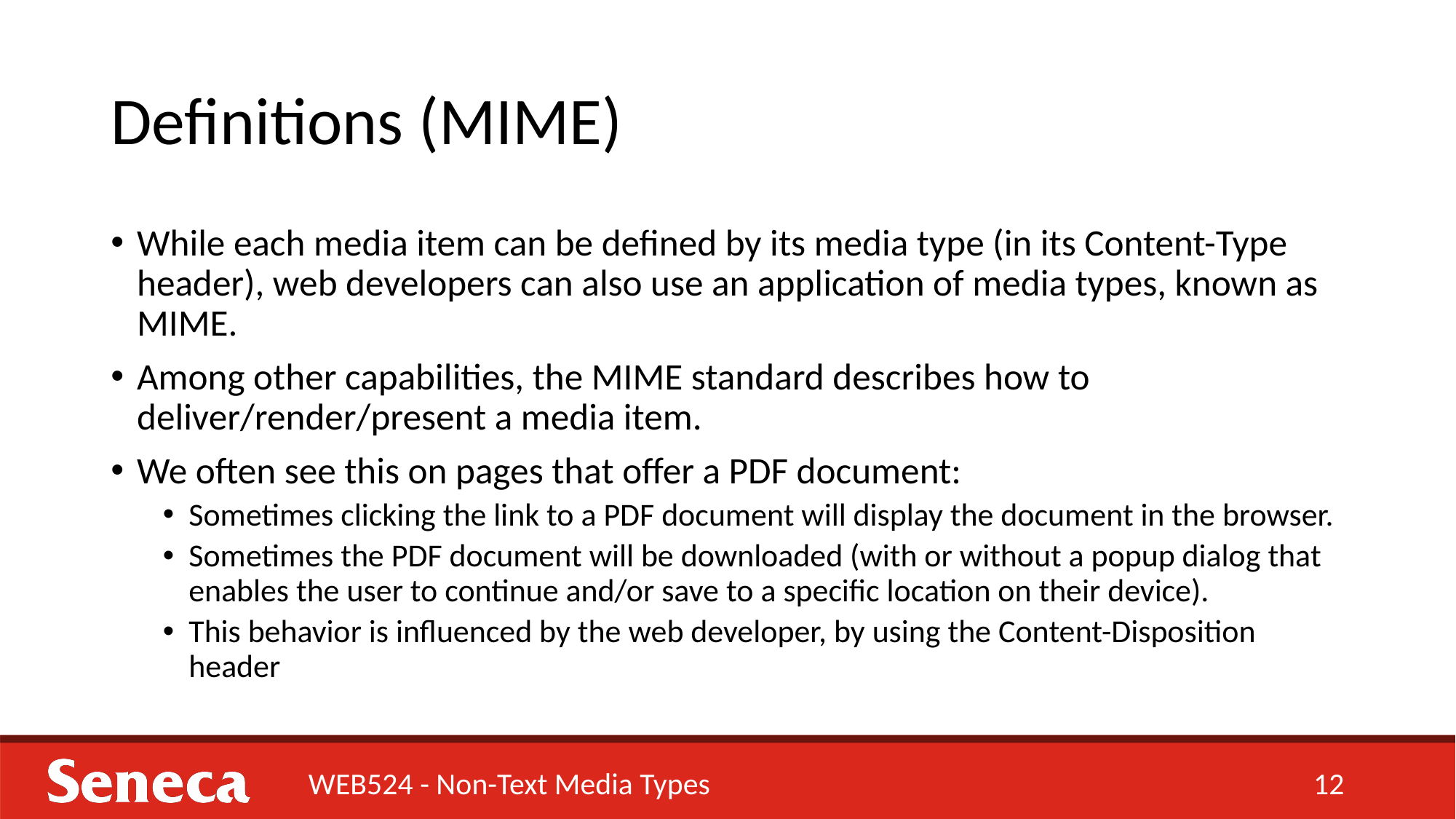

# Definitions (MIME)
While each media item can be defined by its media type (in its Content-Type header), web developers can also use an application of media types, known as MIME.
Among other capabilities, the MIME standard describes how to deliver/render/present a media item.
We often see this on pages that offer a PDF document:
Sometimes clicking the link to a PDF document will display the document in the browser.
Sometimes the PDF document will be downloaded (with or without a popup dialog that enables the user to continue and/or save to a specific location on their device).
This behavior is influenced by the web developer, by using the Content-Disposition header
WEB524 - Non-Text Media Types
12